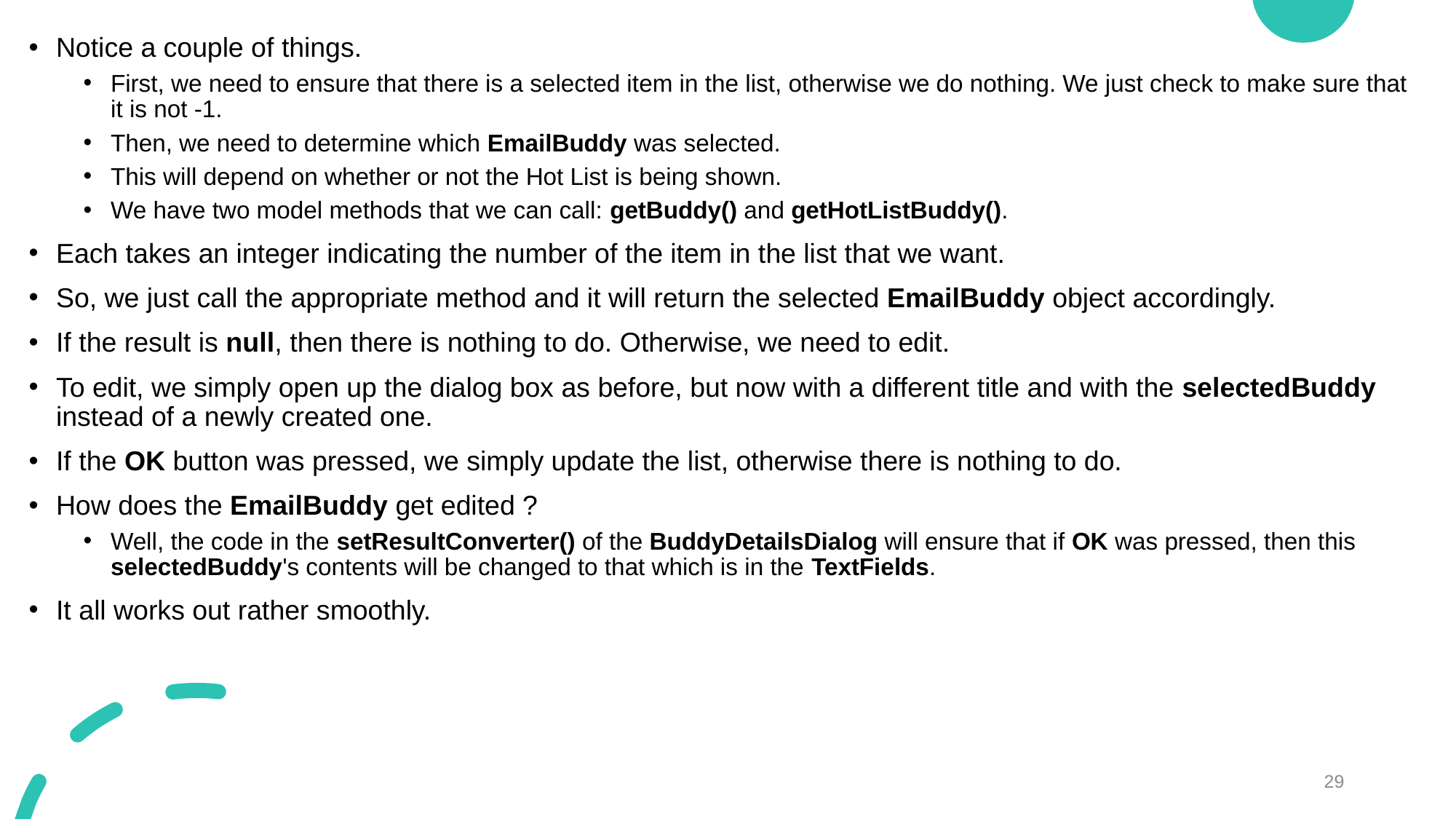

Notice a couple of things.
First, we need to ensure that there is a selected item in the list, otherwise we do nothing. We just check to make sure that it is not -1.
Then, we need to determine which EmailBuddy was selected.
This will depend on whether or not the Hot List is being shown.
We have two model methods that we can call: getBuddy() and getHotListBuddy().
Each takes an integer indicating the number of the item in the list that we want.
So, we just call the appropriate method and it will return the selected EmailBuddy object accordingly.
If the result is null, then there is nothing to do. Otherwise, we need to edit.
To edit, we simply open up the dialog box as before, but now with a different title and with the selectedBuddy instead of a newly created one.
If the OK button was pressed, we simply update the list, otherwise there is nothing to do.
How does the EmailBuddy get edited ?
Well, the code in the setResultConverter() of the BuddyDetailsDialog will ensure that if OK was pressed, then this selectedBuddy's contents will be changed to that which is in the TextFields.
It all works out rather smoothly.
29